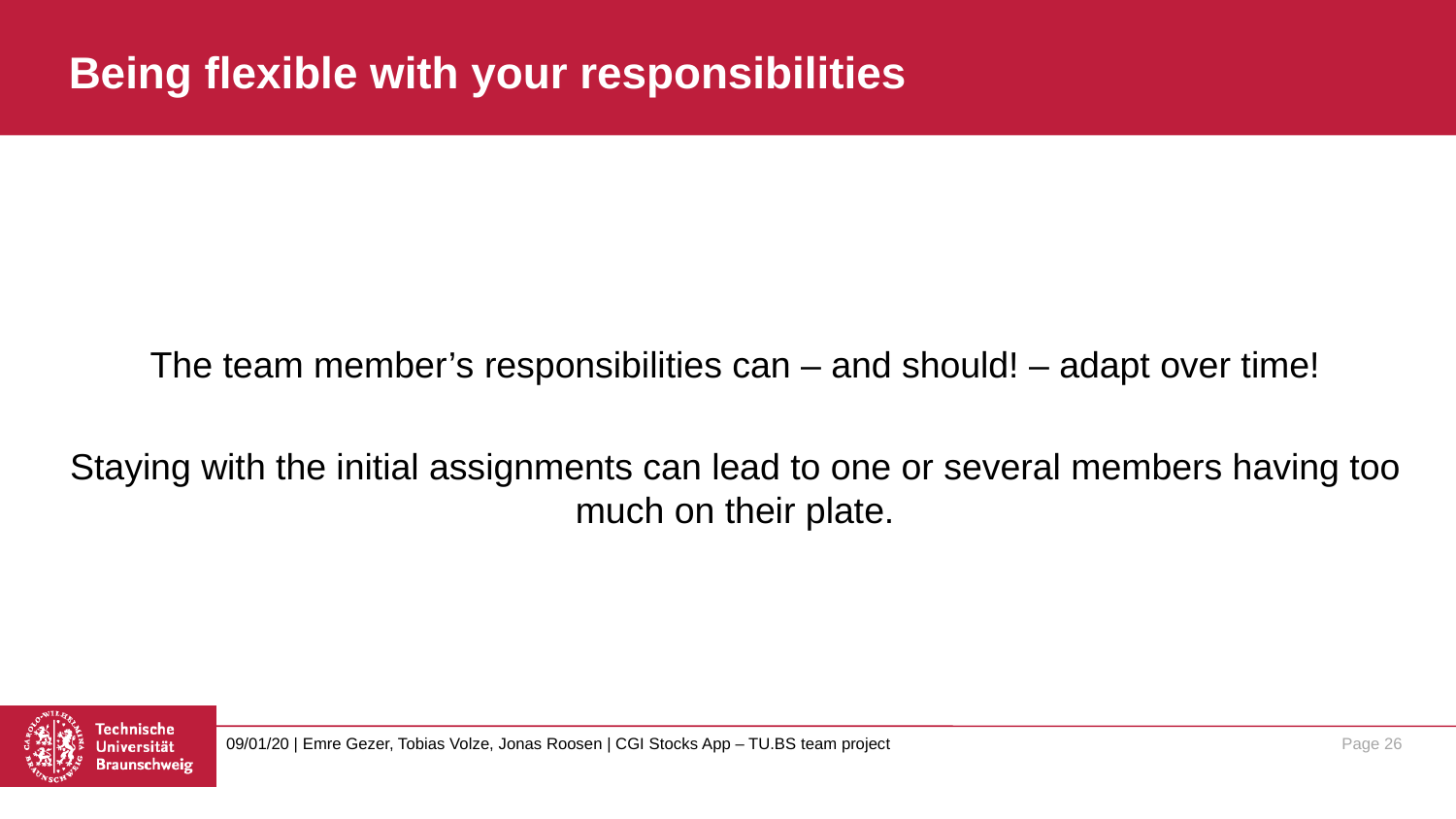

# Being flexible with your responsibilities
The team member’s responsibilities can – and should! – adapt over time!

Staying with the initial assignments can lead to one or several members having too much on their plate.